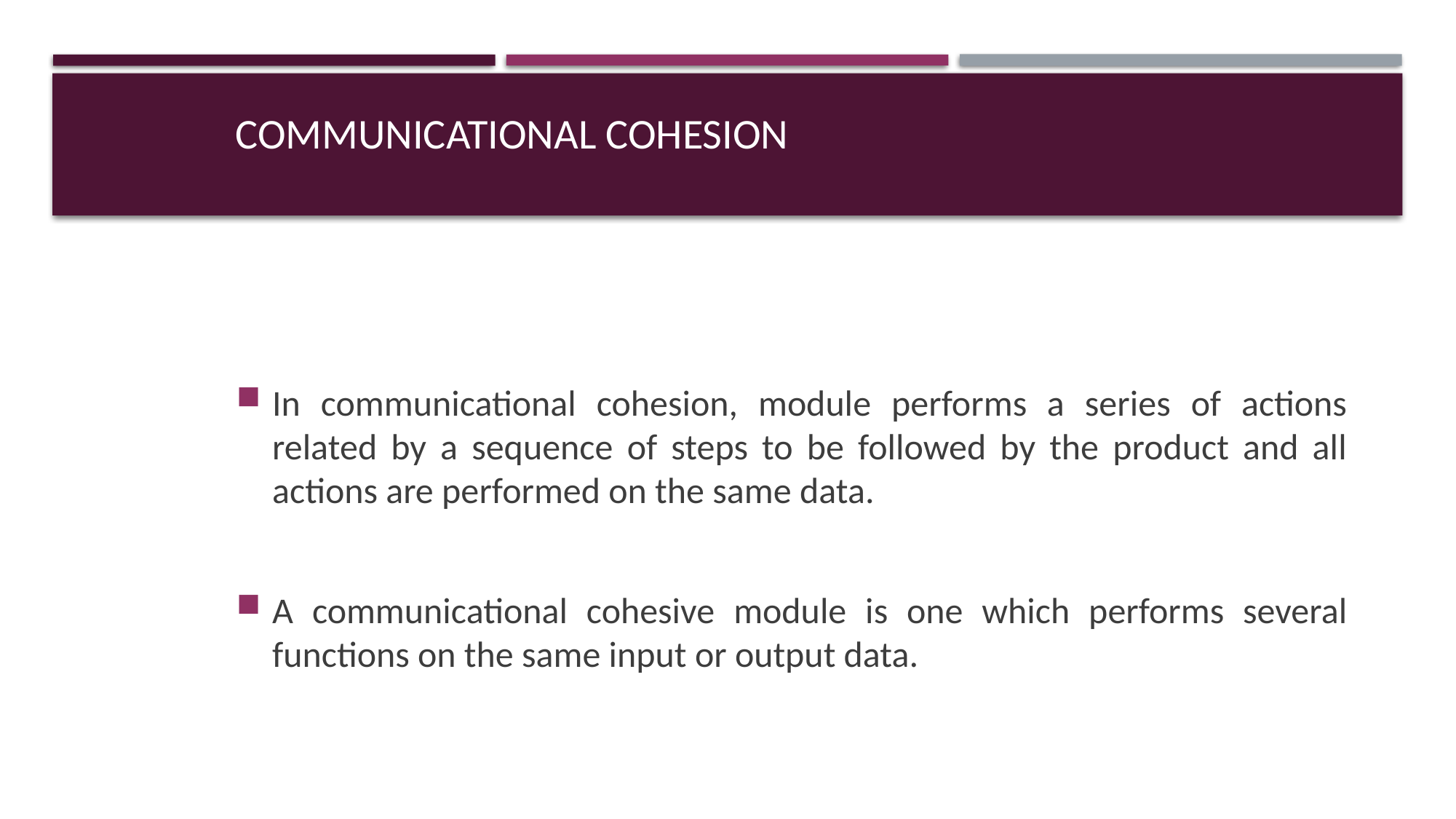

# Communicational Cohesion

In communicational cohesion, module performs a series of actions related by a sequence of steps to be followed by the product and all actions are performed on the same data.

A communicational cohesive module is one which performs several functions on the same input or output data.